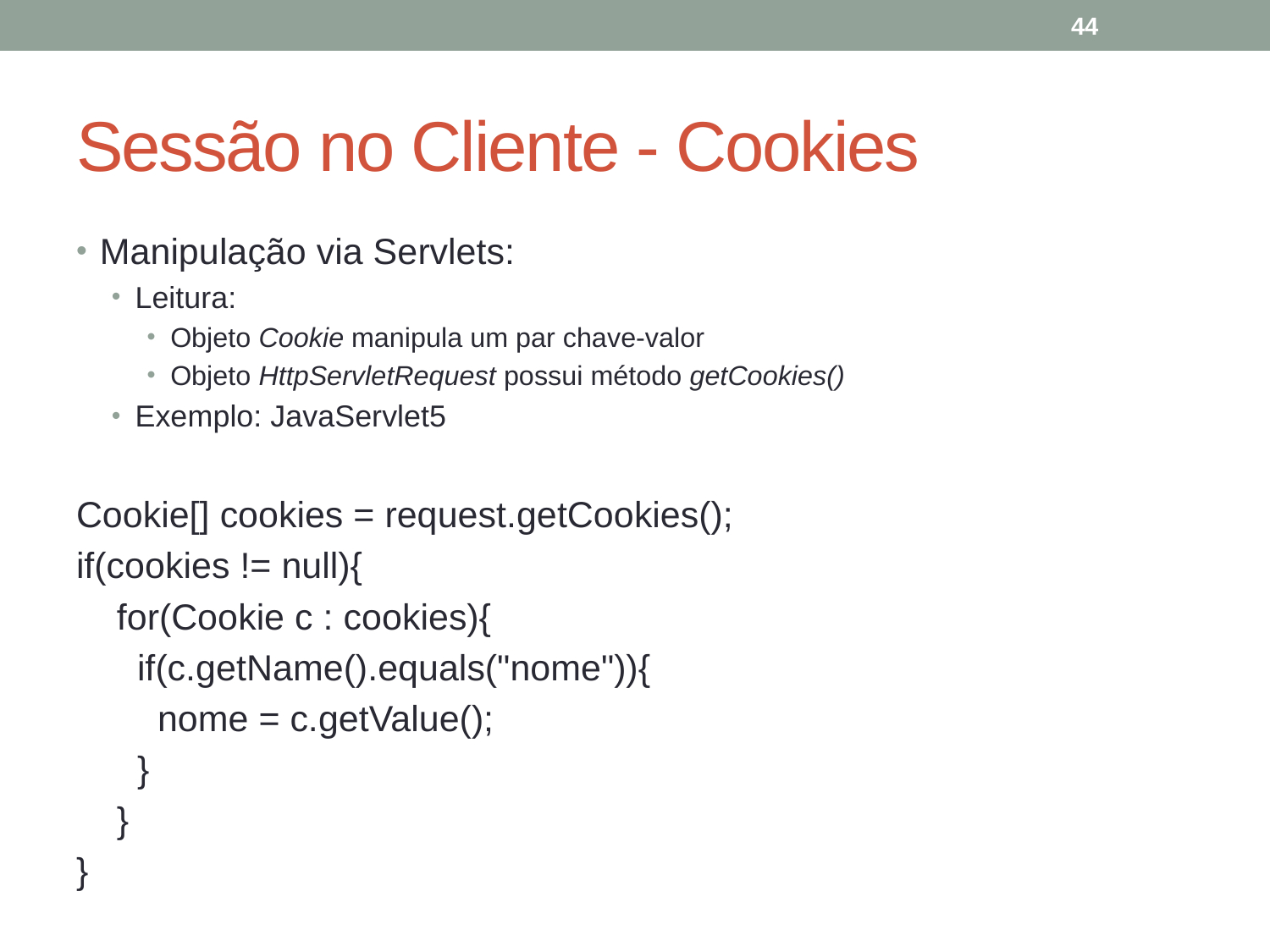

44
# Sessão no Cliente - Cookies
Manipulação via Servlets:
Leitura:
Objeto Cookie manipula um par chave-valor
Objeto HttpServletRequest possui método getCookies()
Exemplo: JavaServlet5

Cookie[] cookies = request.getCookies();
if(cookies != null){
    for(Cookie c : cookies){
      if(c.getName().equals("nome")){
        nome = c.getValue();
      }
    }
}